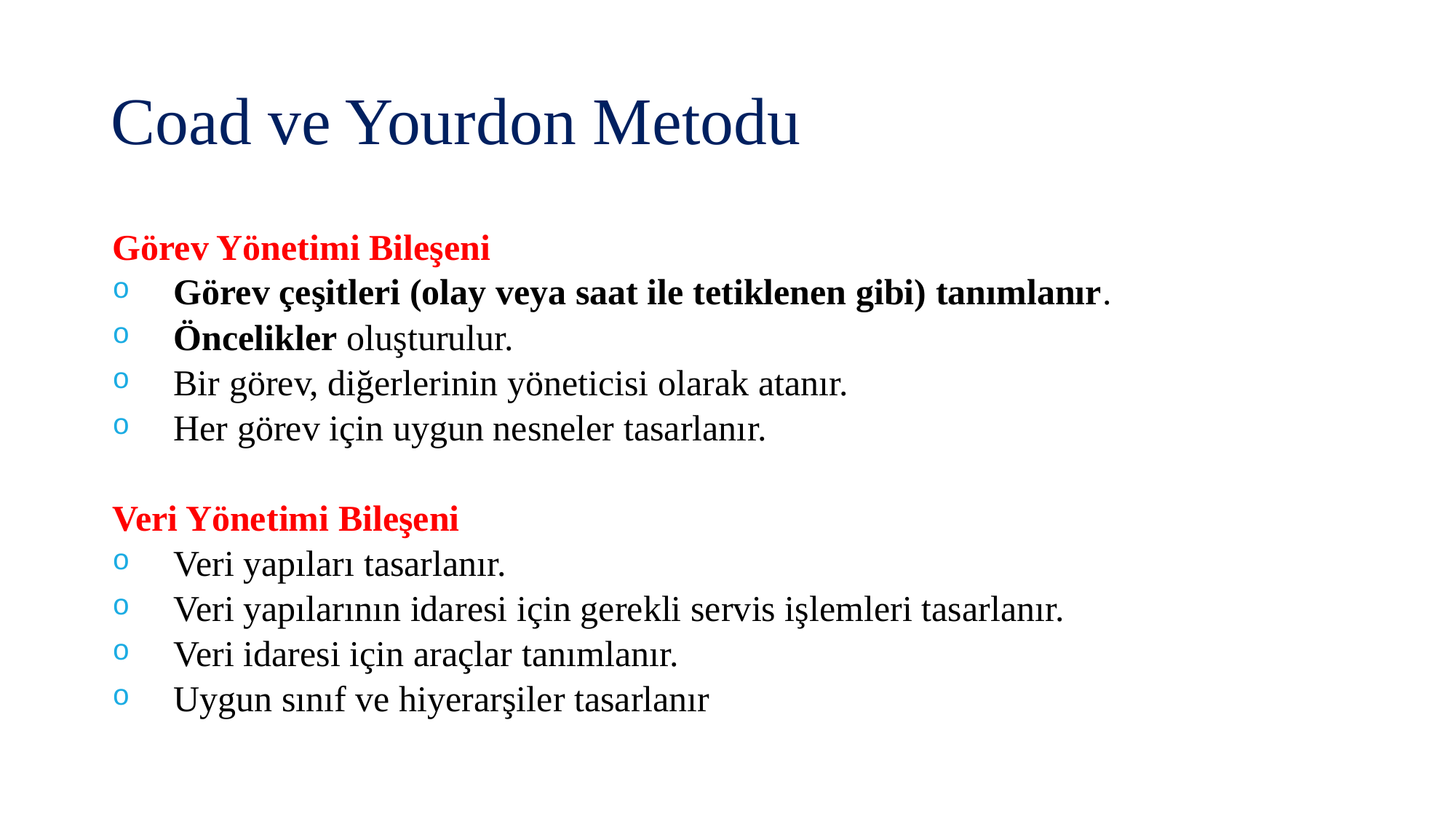

# Coad ve Yourdon Metodu
Görev Yönetimi Bileşeni
Görev çeşitleri (olay veya saat ile tetiklenen gibi) tanımlanır.
Öncelikler oluşturulur.
Bir görev, diğerlerinin yöneticisi olarak atanır.
Her görev için uygun nesneler tasarlanır.

Veri Yönetimi Bileşeni
Veri yapıları tasarlanır.
Veri yapılarının idaresi için gerekli servis işlemleri tasarlanır.
Veri idaresi için araçlar tanımlanır.
Uygun sınıf ve hiyerarşiler tasarlanır